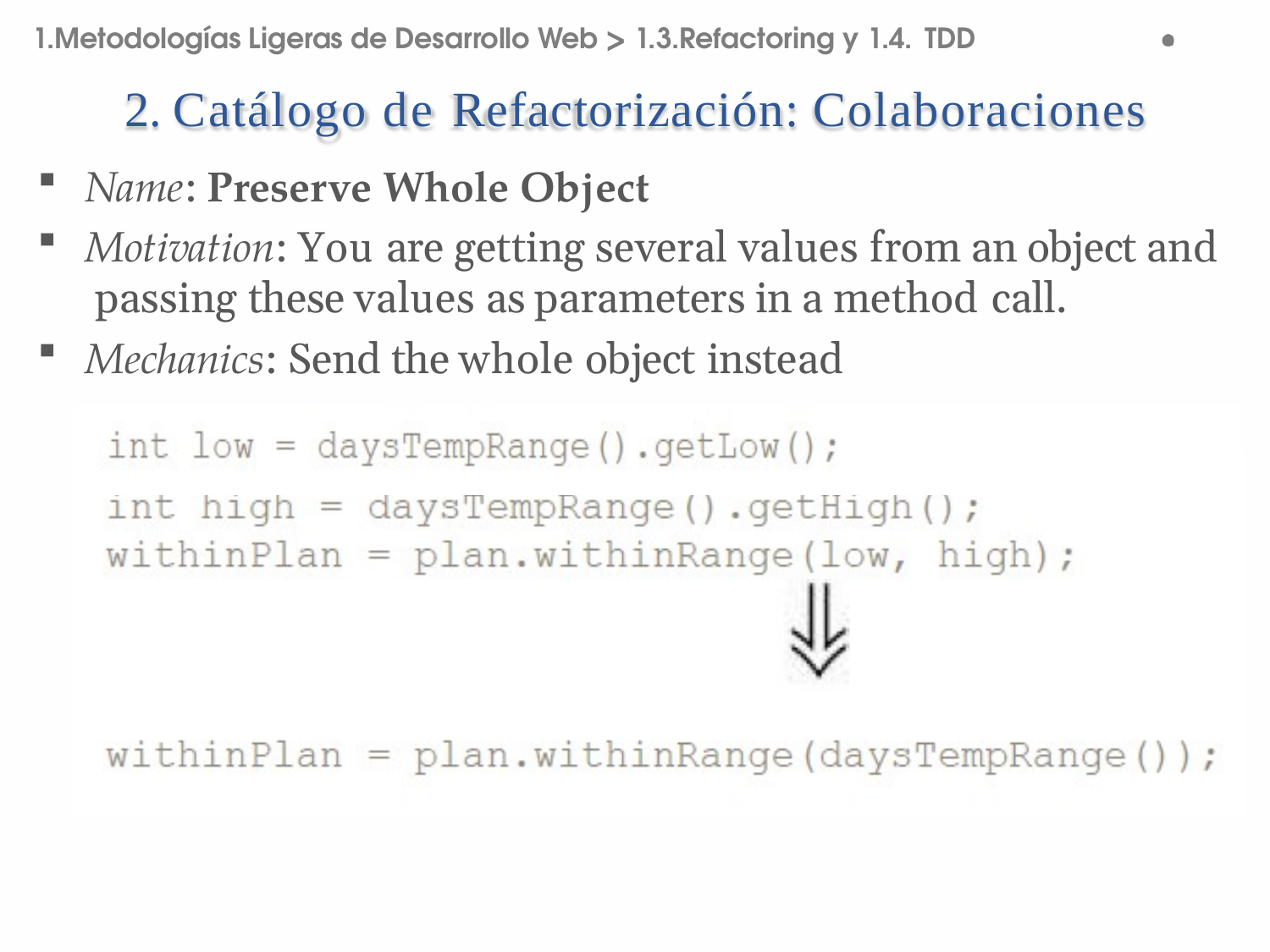

1.Metodologías Ligeras de Desarrollo Web > 1.3.Refactoring y 1.4. TDD

# 2. Catálogo de Refactorización: Colaboraciones
Name: Preserve Whole Object
Motivation: You are getting several values from an object and  passing these values as parameters in a method call.
Mechanics: Send the whole object instead